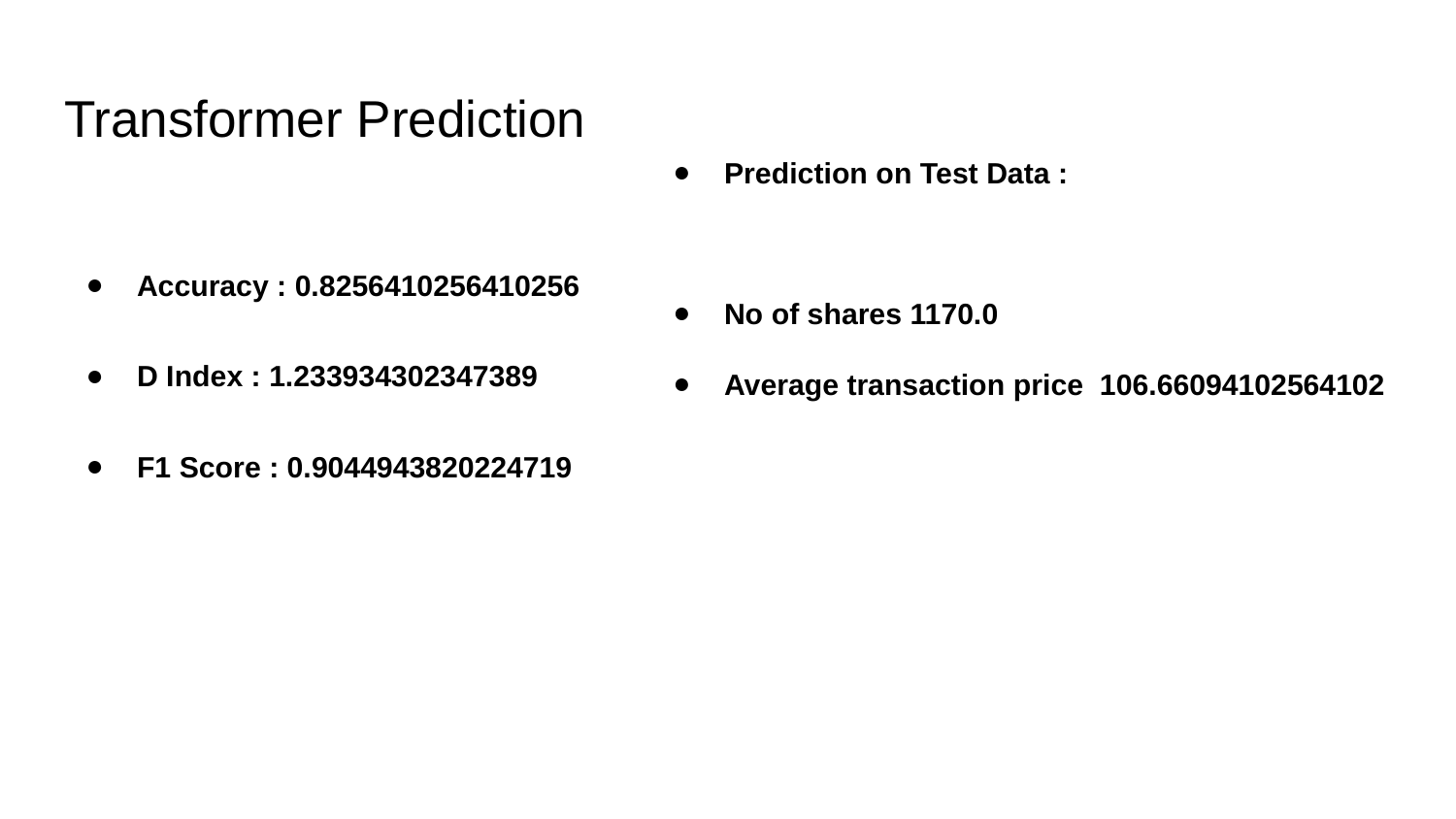

# Transformer Prediction

Prediction on Test Data :

No of shares 1170.0
Average transaction price  106.66094102564102

Accuracy : 0.8256410256410256
D Index : 1.233934302347389
F1 Score : 0.9044943820224719